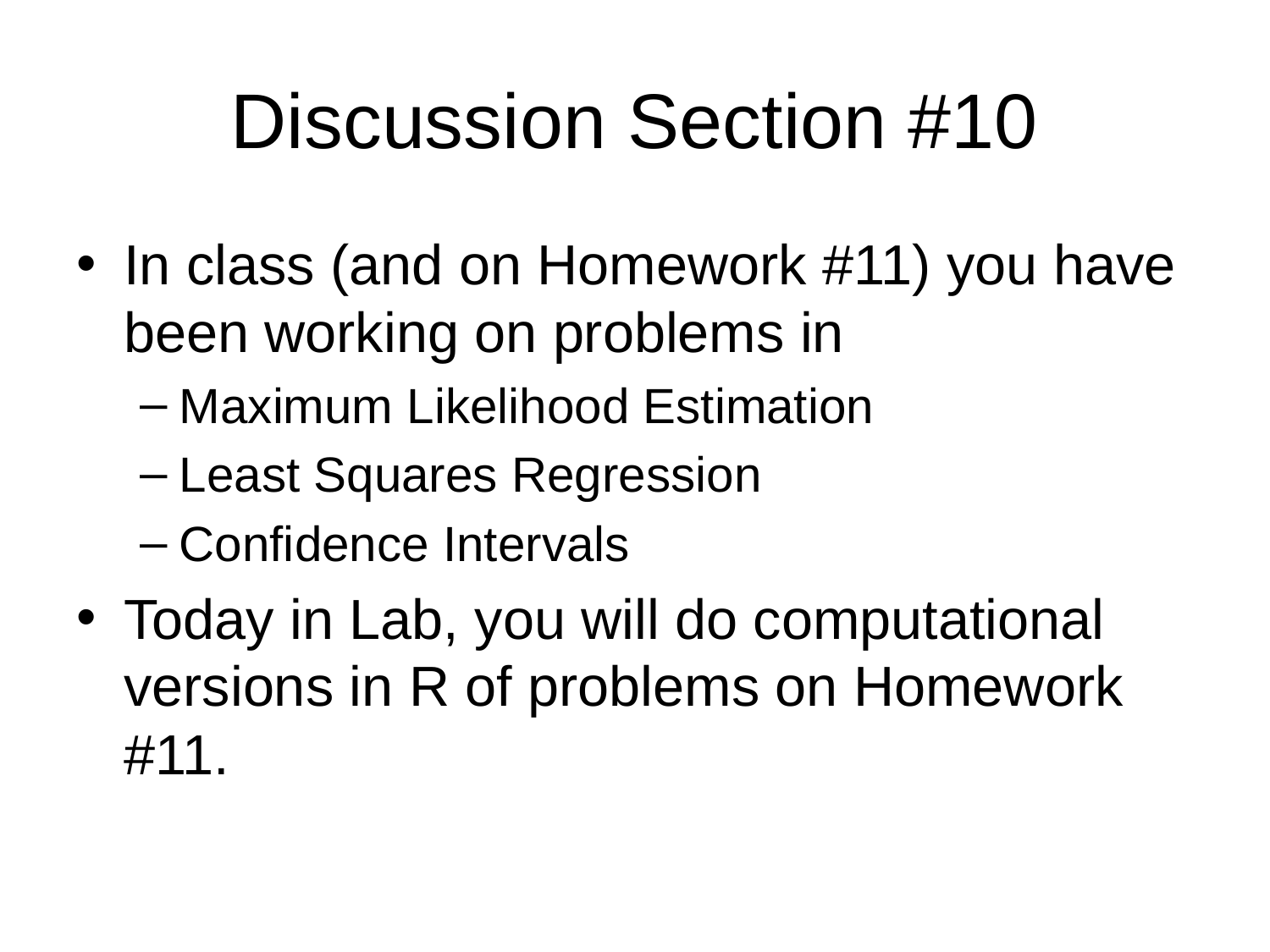

# Discussion Section #10
In class (and on Homework #11) you have been working on problems in
Maximum Likelihood Estimation
Least Squares Regression
Confidence Intervals
Today in Lab, you will do computational versions in R of problems on Homework #11.